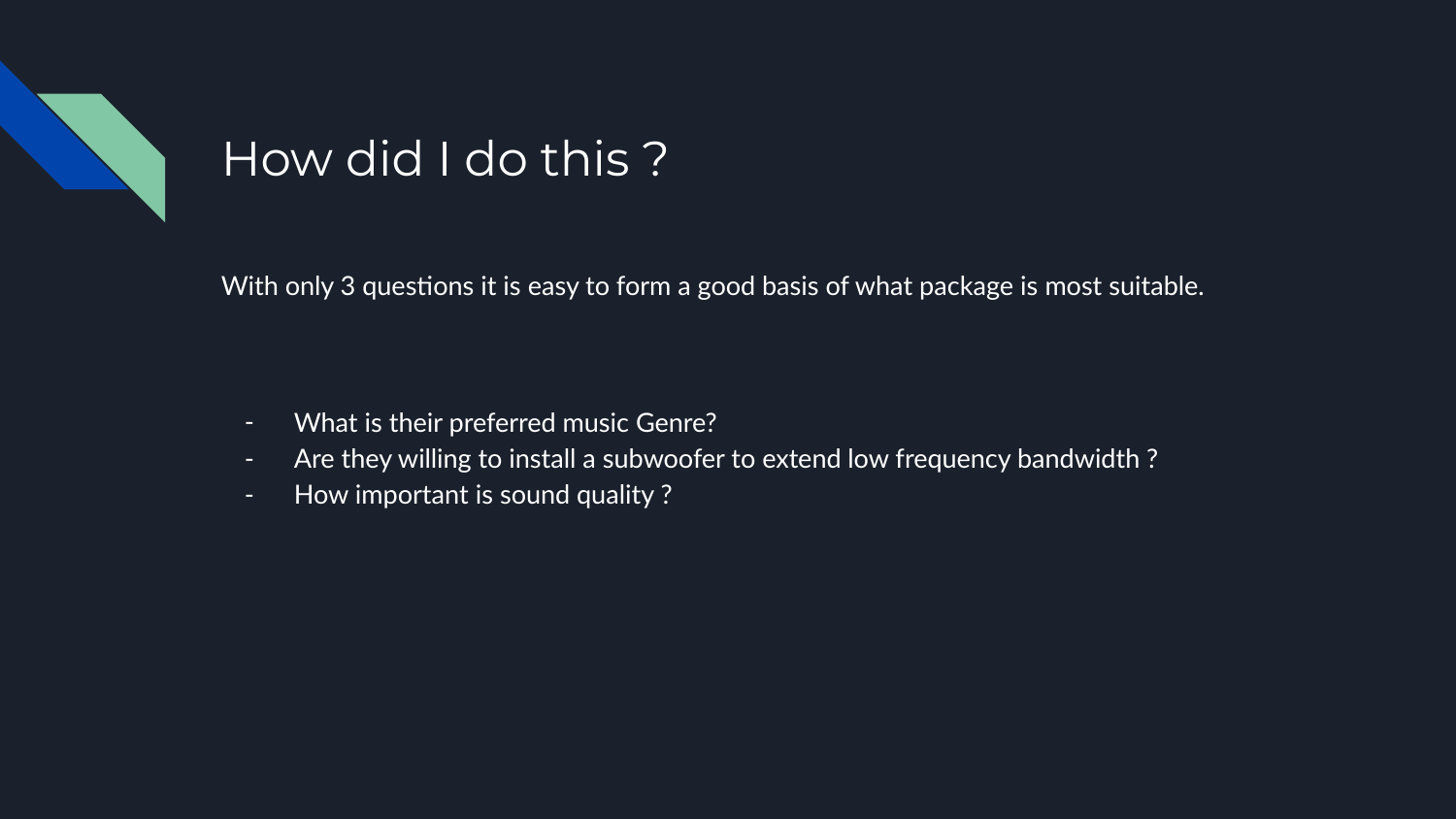

# How did I do this ?
With only 3 questions it is easy to form a good basis of what package is most suitable.

What is their preferred music Genre?
Are they willing to install a subwoofer to extend low frequency bandwidth ?
How important is sound quality ?